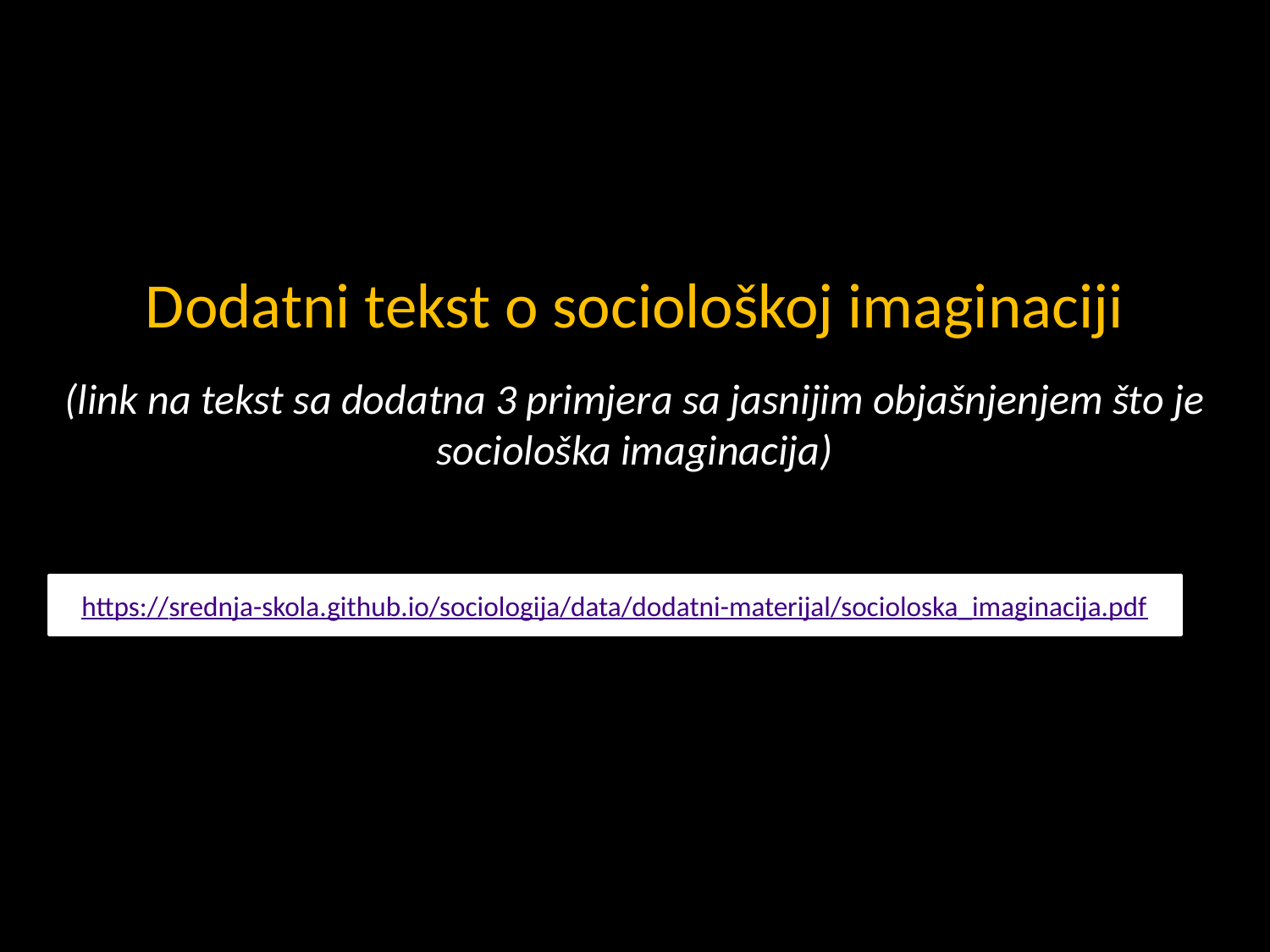

Dodatni tekst o sociološkoj imaginaciji
(link na tekst sa dodatna 3 primjera sa jasnijim objašnjenjem što je sociološka imaginacija)
https://srednja-skola.github.io/sociologija/data/dodatni-materijal/socioloska_imaginacija.pdf